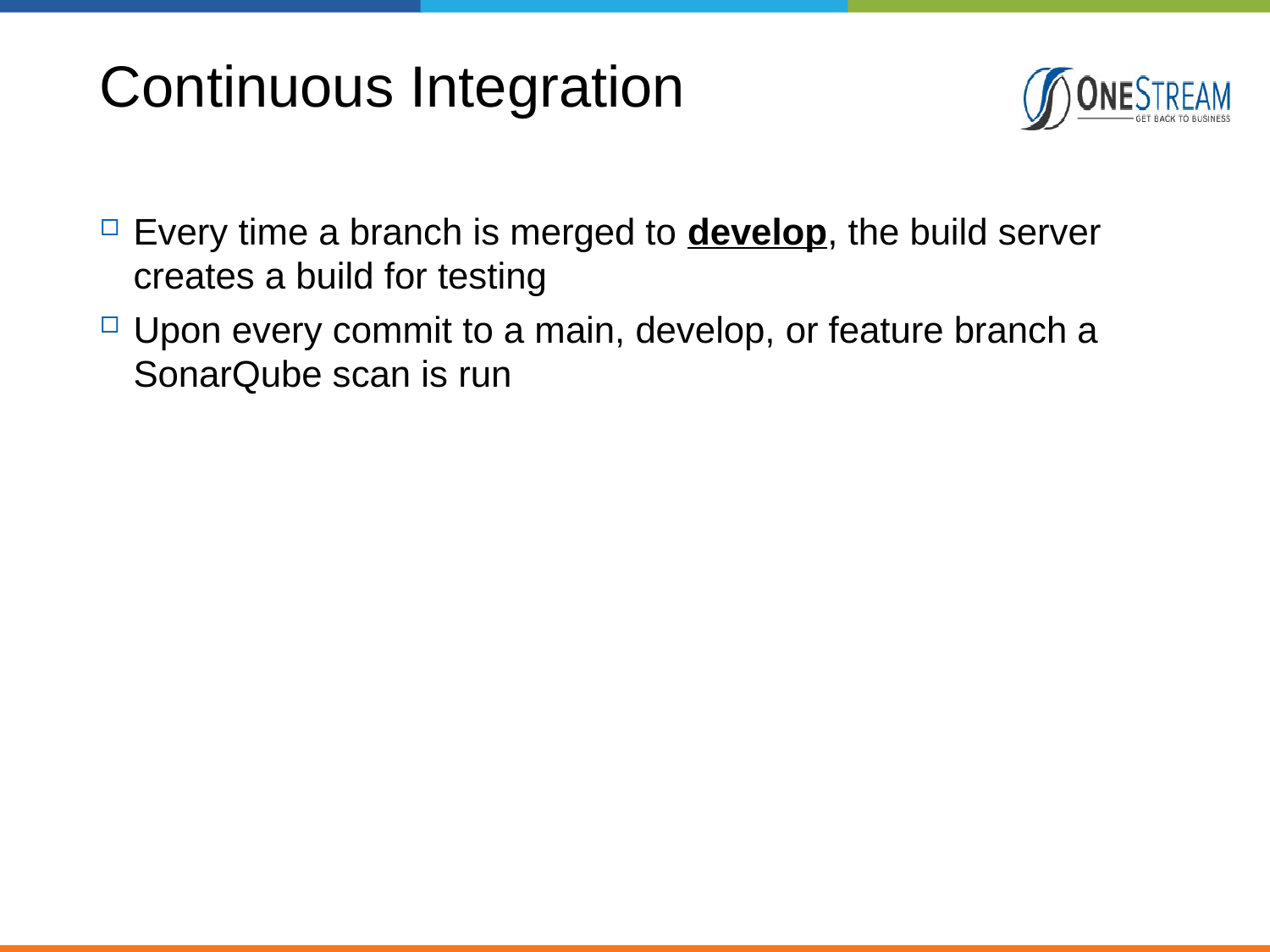

# Continuous Integration
Every time a branch is merged to develop, the build server creates a build for testing
Upon every commit to a main, develop, or feature branch a SonarQube scan is run